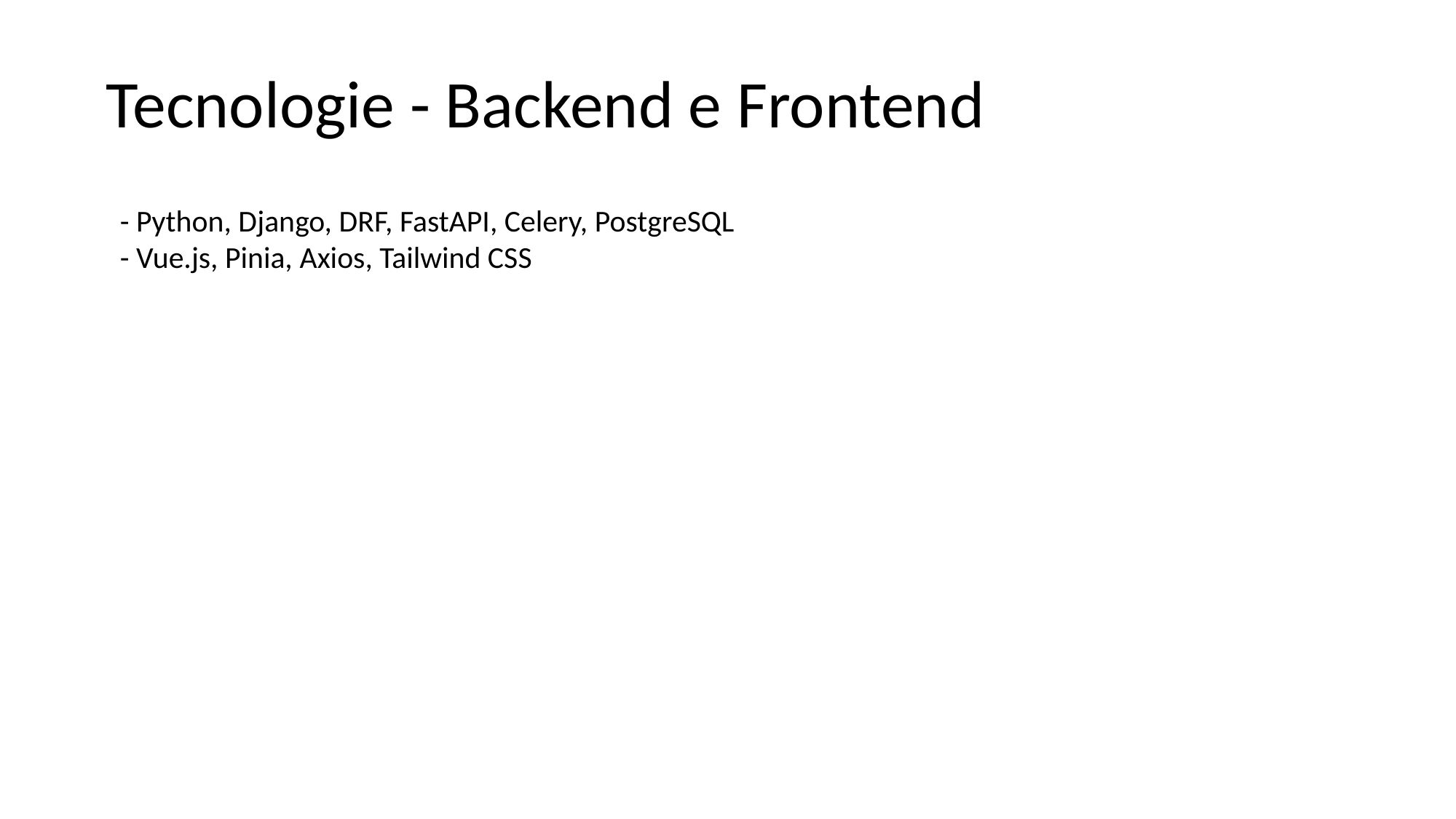

# Tecnologie - Backend e Frontend

- Python, Django, DRF, FastAPI, Celery, PostgreSQL
- Vue.js, Pinia, Axios, Tailwind CSS